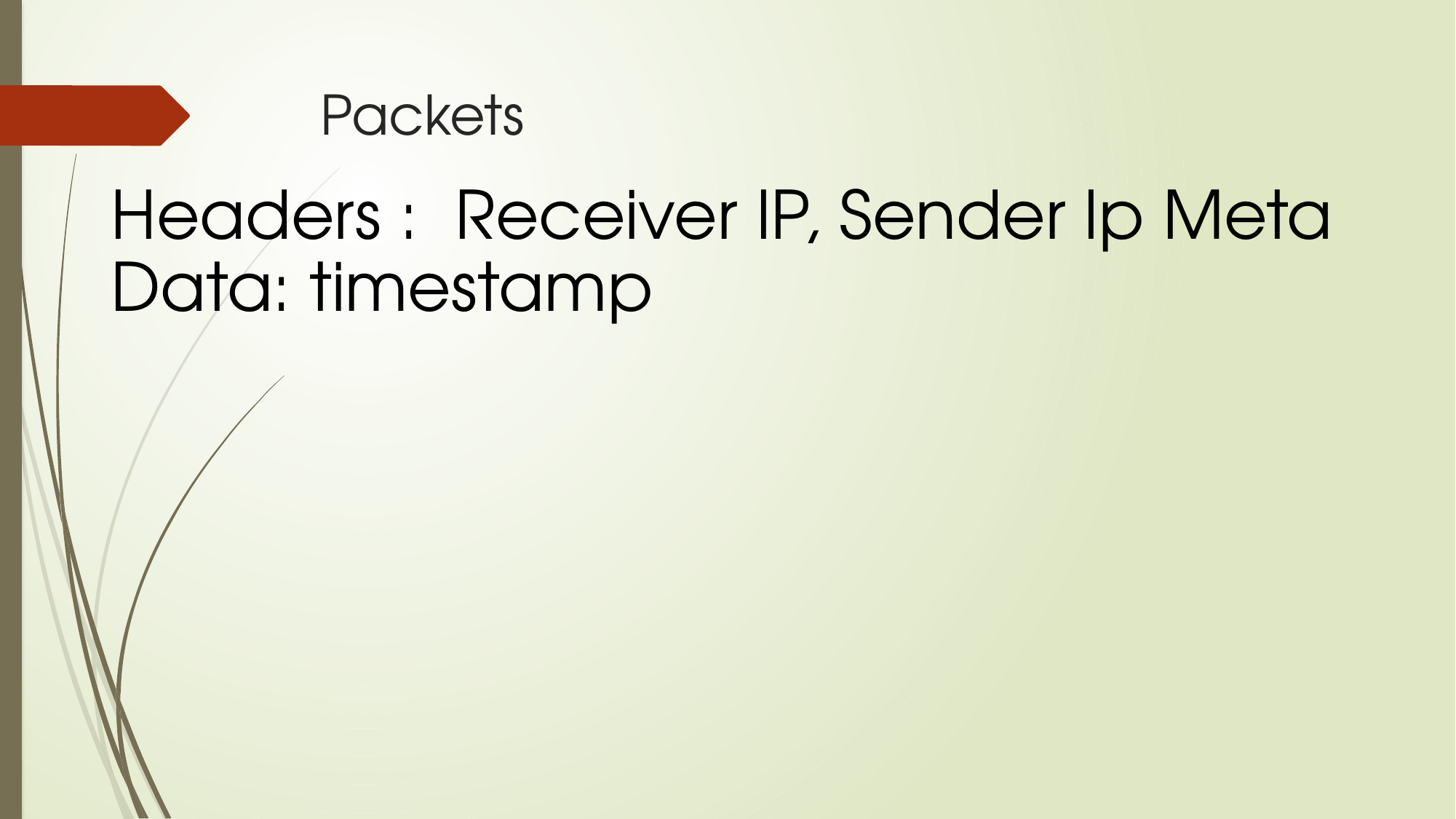

# Packets
Headers :  Receiver IP, Sender Ip Meta Data: timestamp